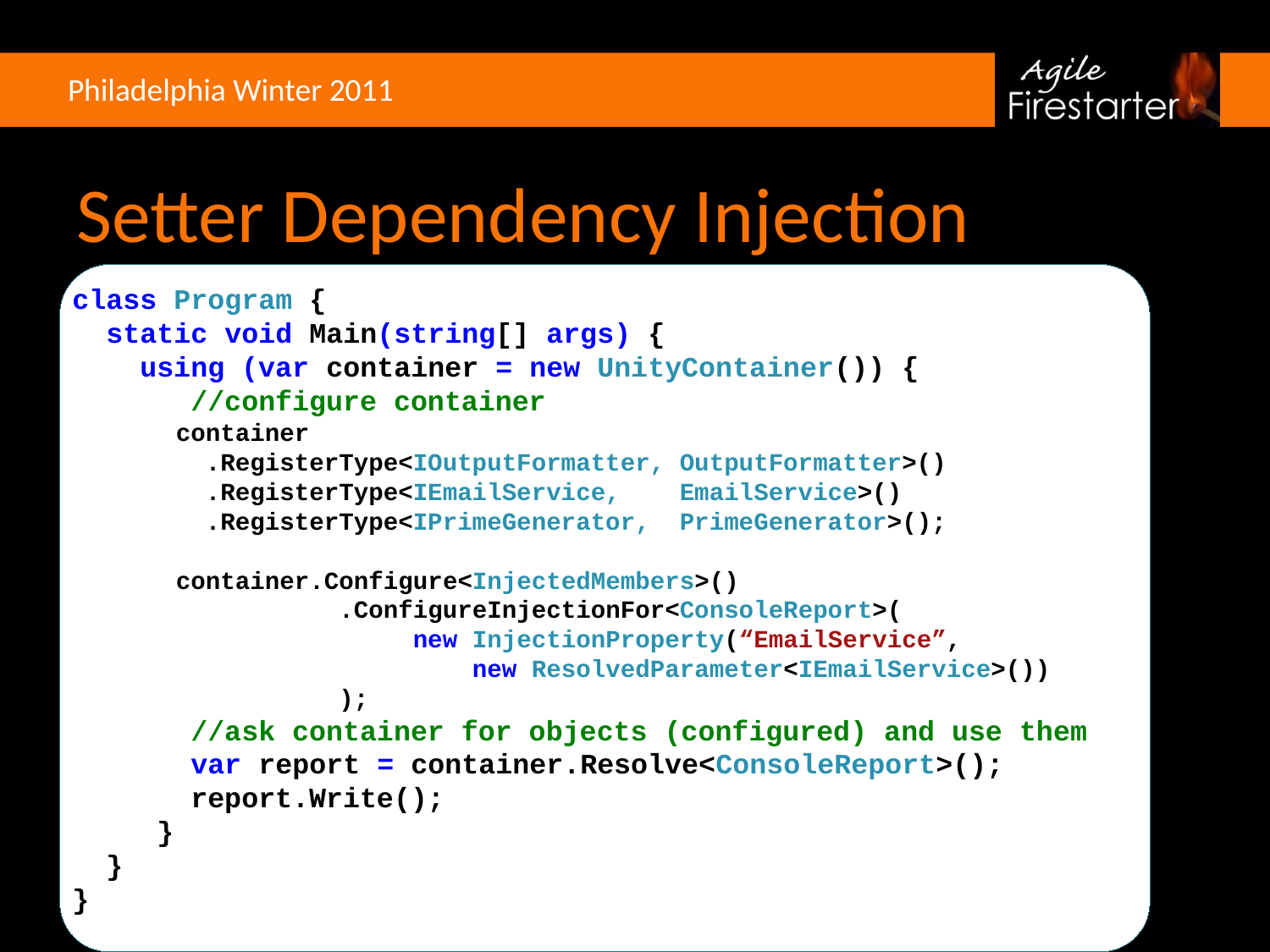

# Setter Dependency Injection

class Program {
  static void Main(string[] args) {
    using (var container = new UnityContainer()) {
       //configure container
       container
         .RegisterType<IOutputFormatter, OutputFormatter>()
         .RegisterType<IEmailService,    EmailService>()
         .RegisterType<IPrimeGenerator,  PrimeGenerator>();

       container.Configure<InjectedMembers>()
                  .ConfigureInjectionFor<ConsoleReport>(
                       new InjectionProperty(“EmailService”,
                           new ResolvedParameter<IEmailService>())
                  );
       //ask container for objects (configured) and use them
       var report = container.Resolve<ConsoleReport>();
       report.Write();
     }
  }
}